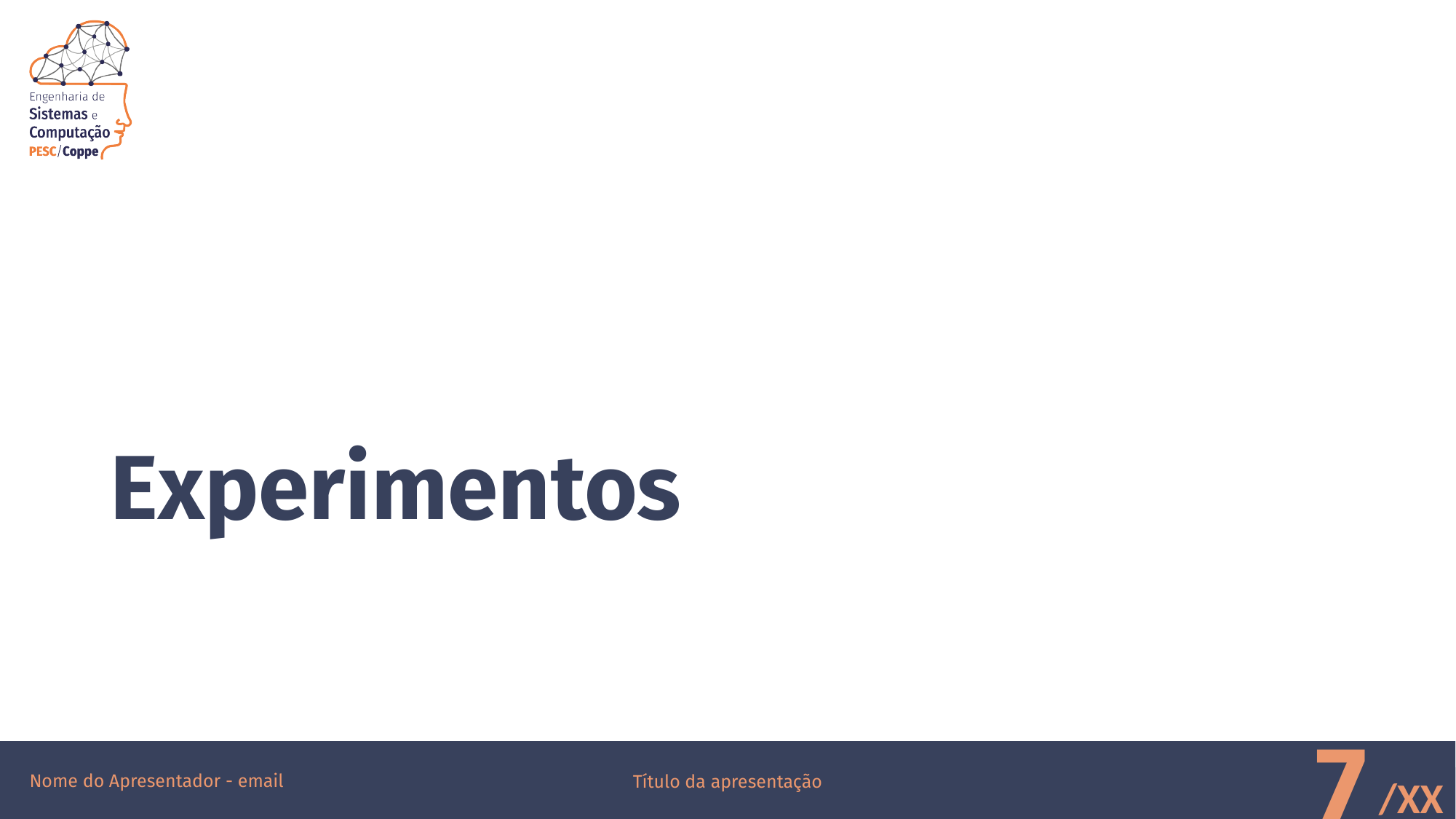

# Experimentos

Nome do Apresentador - email
7
Título da apresentação